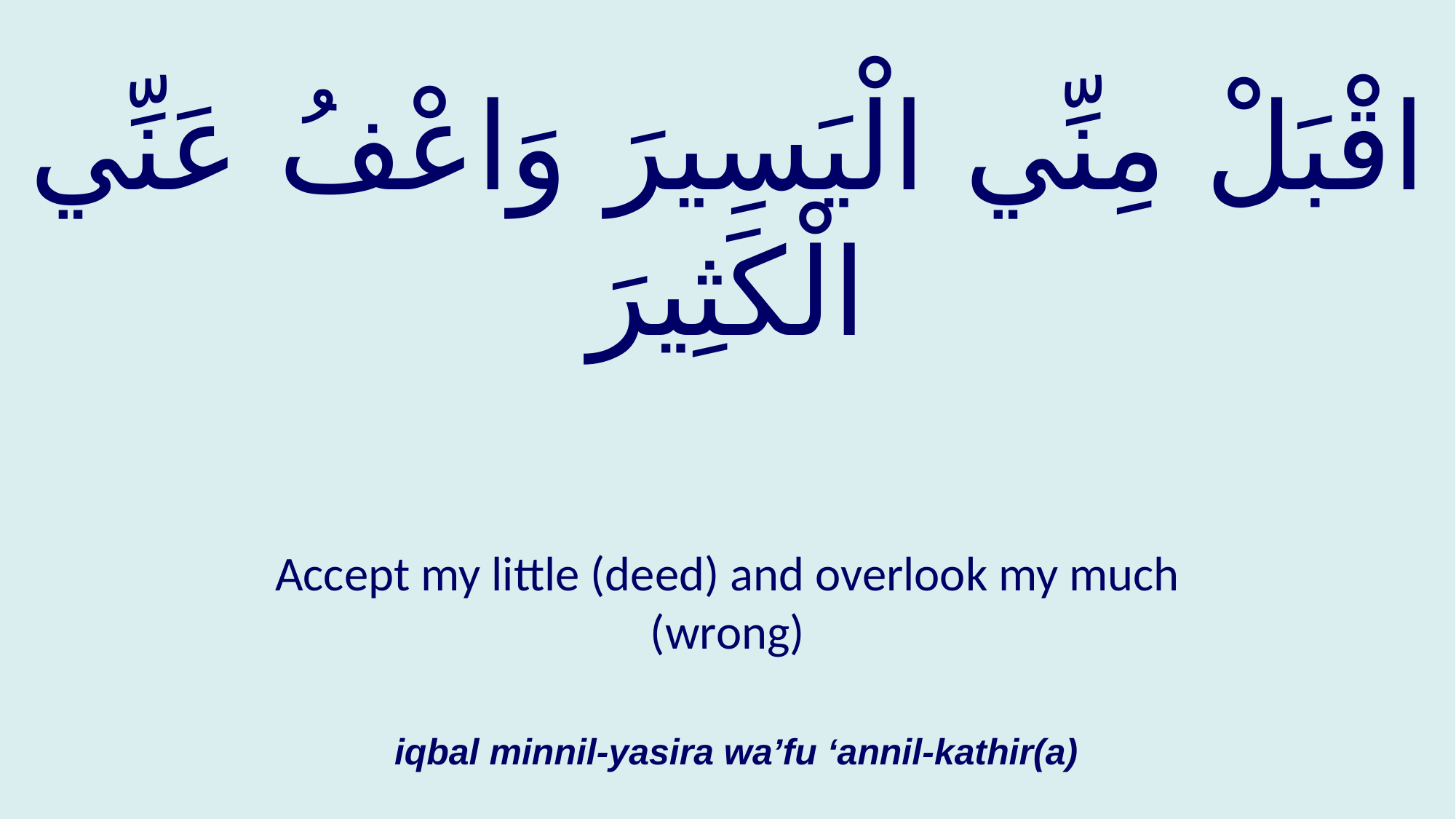

# اقْبَلْ مِنِّي الْيَسِيرَ وَاعْفُ عَنِّي الْكَثِيرَ
Accept my little (deed) and overlook my much (wrong)
iqbal minnil-yasira wa’fu ‘annil-kathir(a)